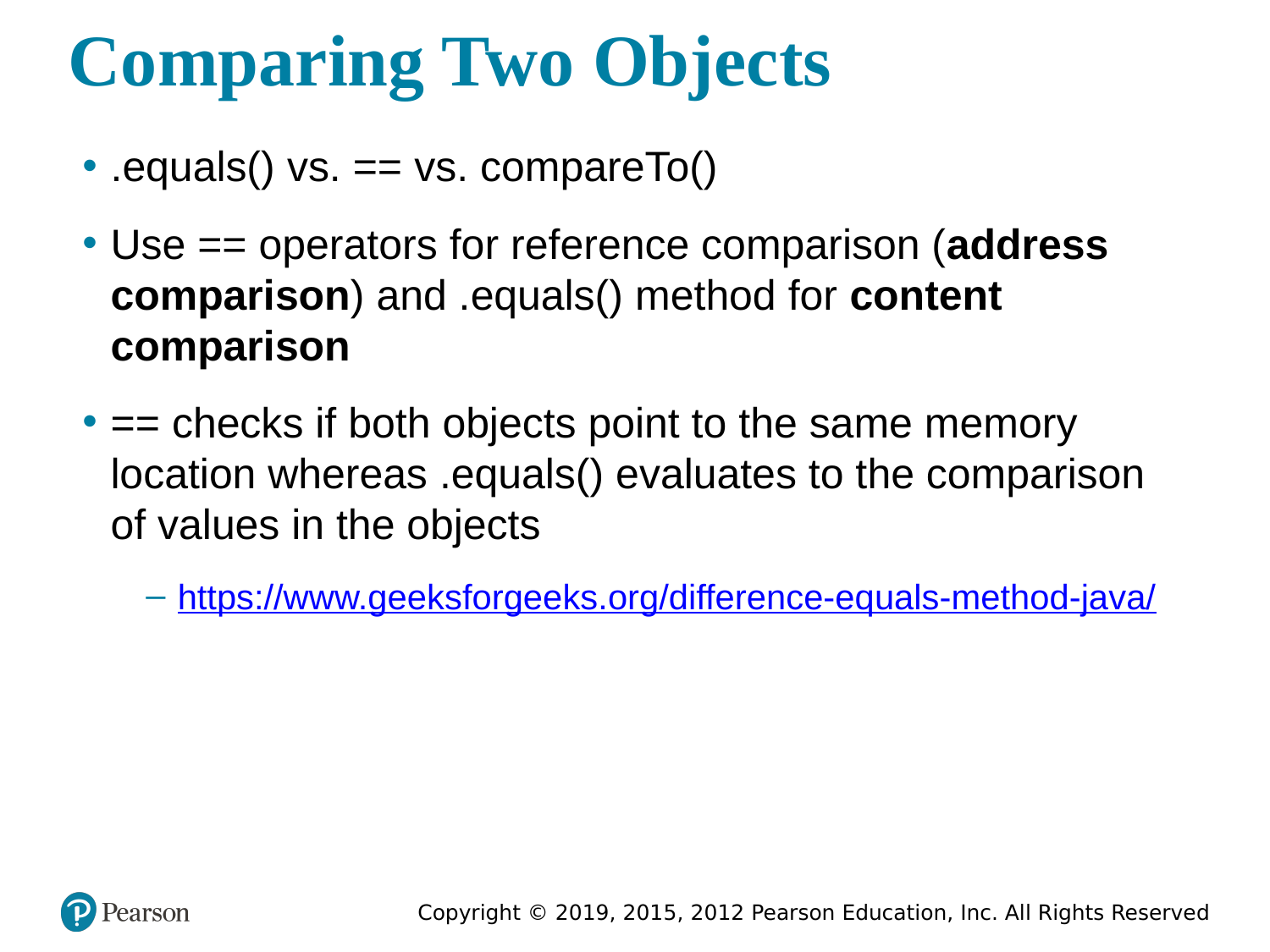

# Comparing Two Objects
.equals() vs. == vs. compareTo()
Use == operators for reference comparison (address comparison) and .equals() method for content comparison
== checks if both objects point to the same memory location whereas .equals() evaluates to the comparison of values in the objects
https://www.geeksforgeeks.org/difference-equals-method-java/